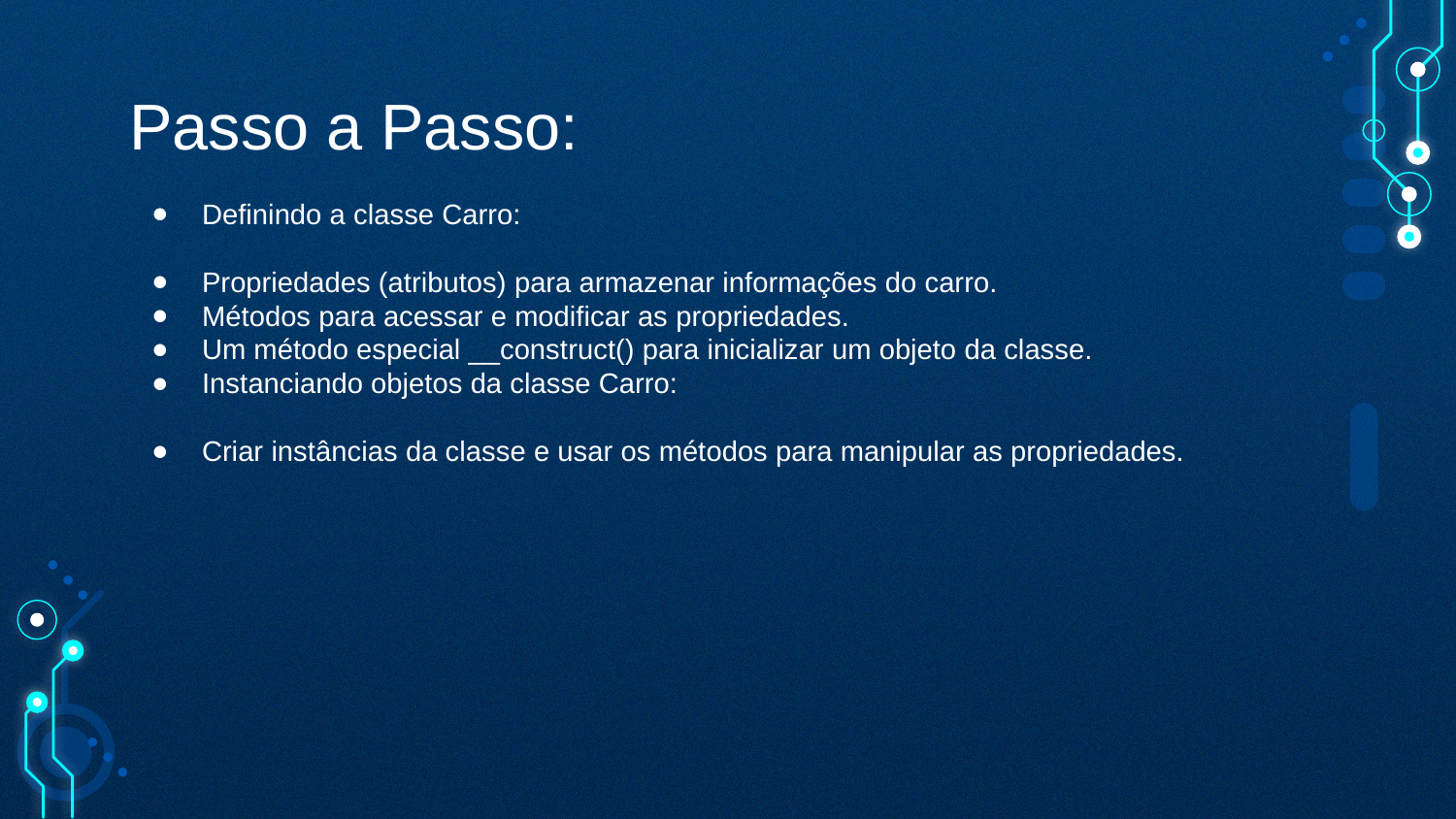

# Passo a Passo:
Definindo a classe Carro:

Propriedades (atributos) para armazenar informações do carro.
Métodos para acessar e modificar as propriedades.
Um método especial __construct() para inicializar um objeto da classe.
Instanciando objetos da classe Carro:

Criar instâncias da classe e usar os métodos para manipular as propriedades.